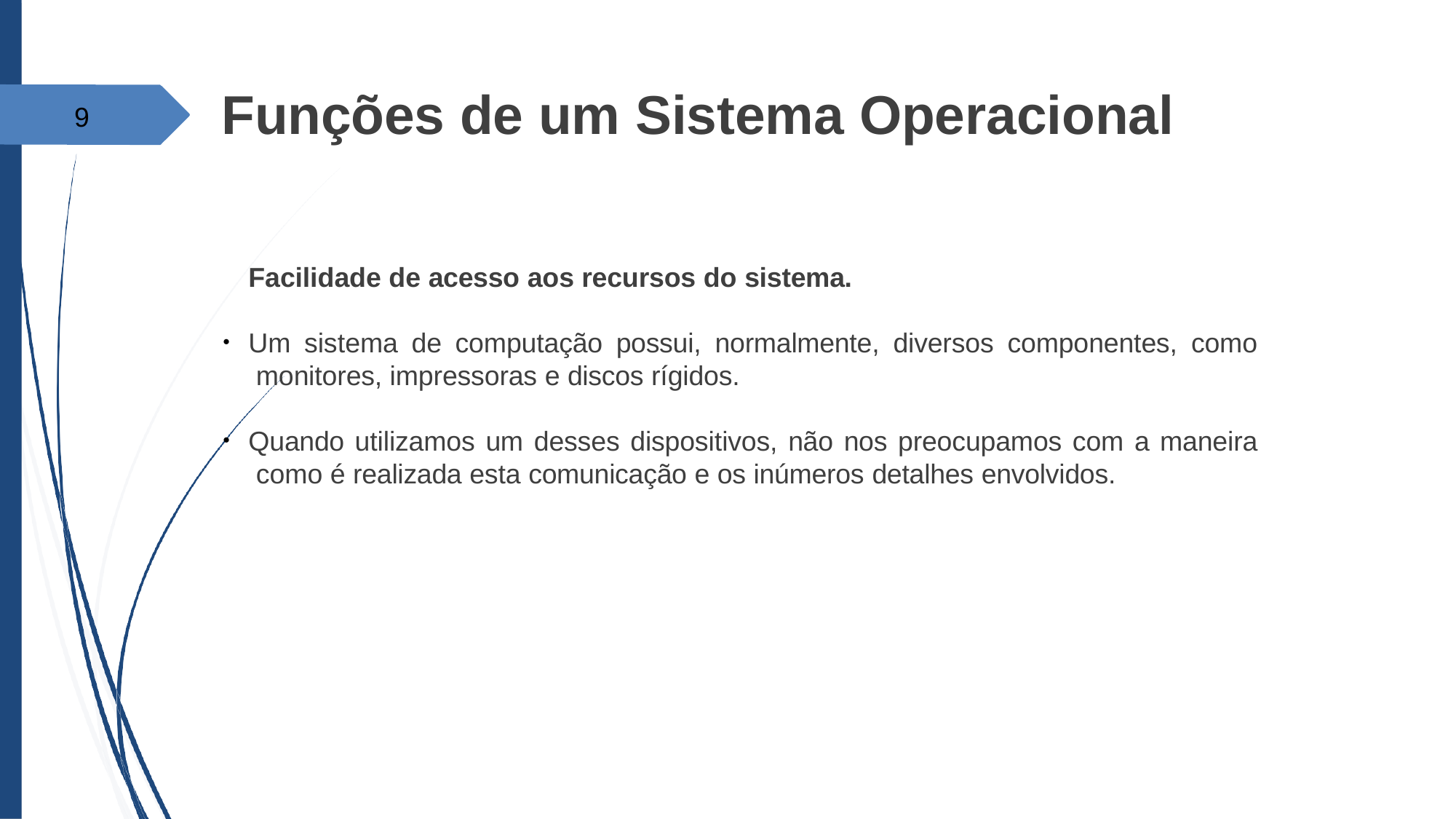

# Funções de um Sistema Operacional
9
Facilidade de acesso aos recursos do sistema.
Um sistema de computação possui, normalmente, diversos componentes, como  monitores, impressoras e discos rígidos.
●
Quando utilizamos um desses dispositivos, não nos preocupamos com a maneira  como é realizada esta comunicação e os inúmeros detalhes envolvidos.
●